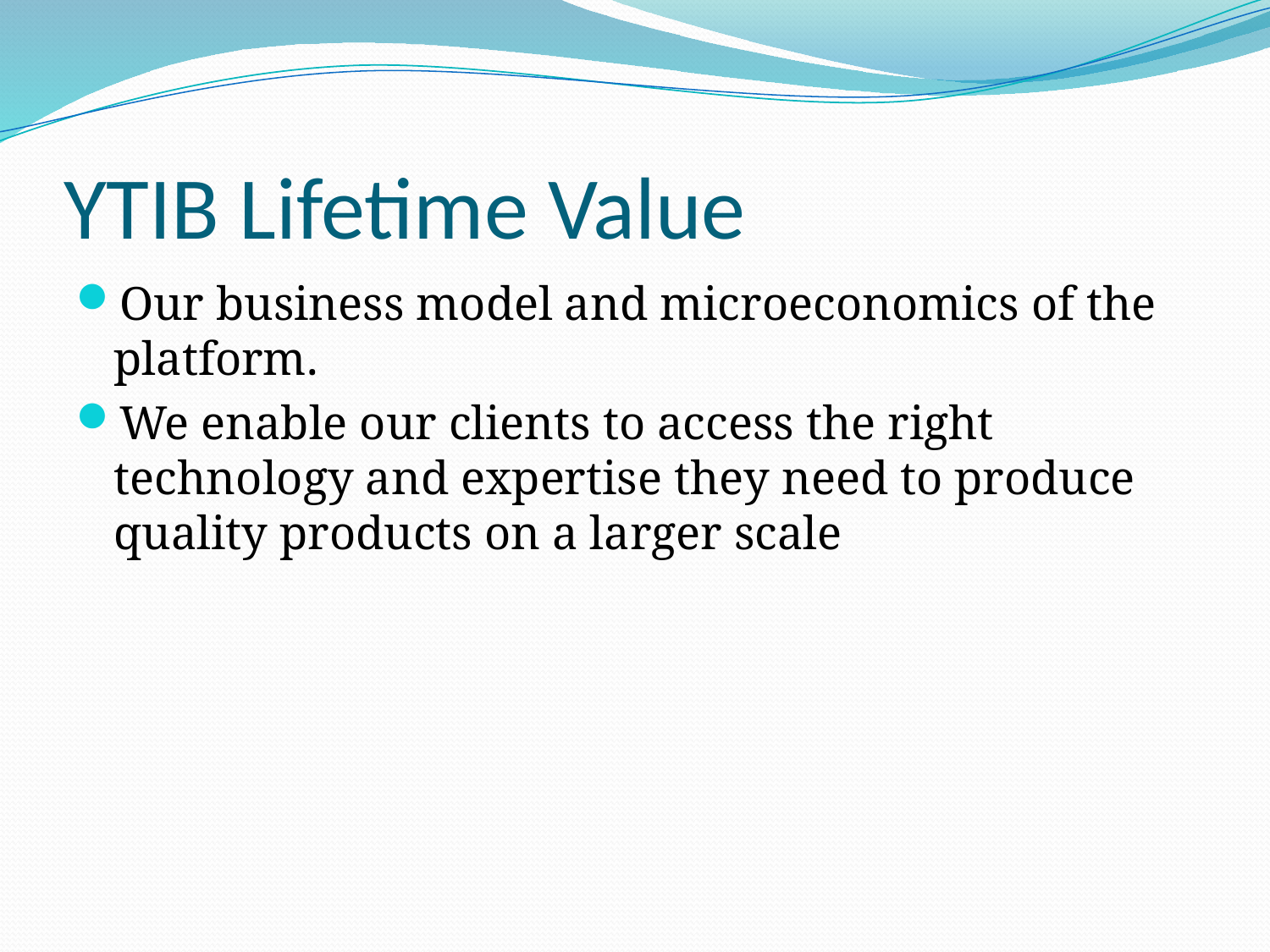

# YTIB Lifetime Value
Our business model and microeconomics of the platform.
We enable our clients to access the right technology and expertise they need to produce quality products on a larger scale